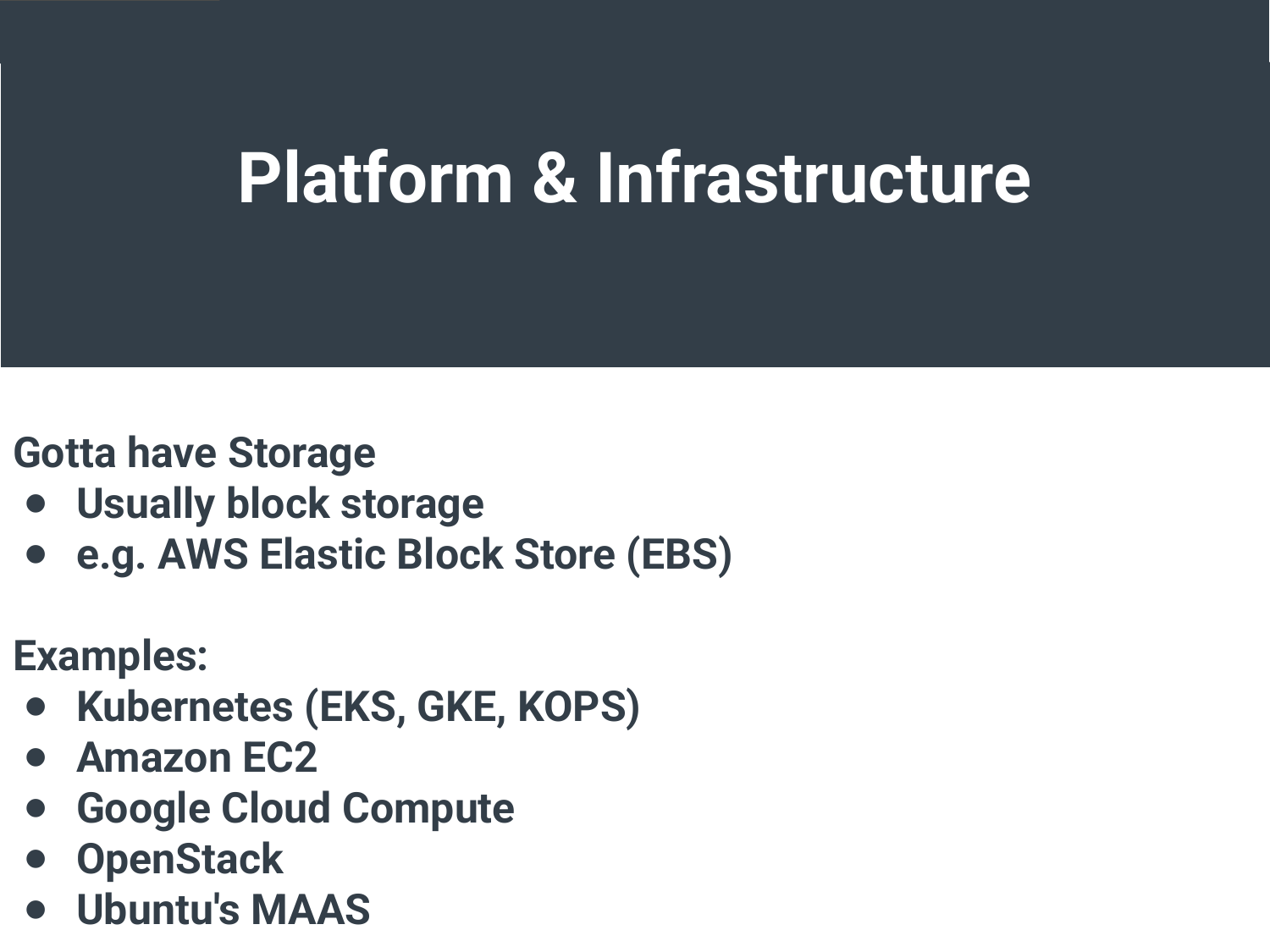

Platform & Infrastructure
Gotta have Storage
Usually block storage
e.g. AWS Elastic Block Store (EBS)

Examples:
Kubernetes (EKS, GKE, KOPS)
Amazon EC2
Google Cloud Compute
OpenStack
Ubuntu's MAAS